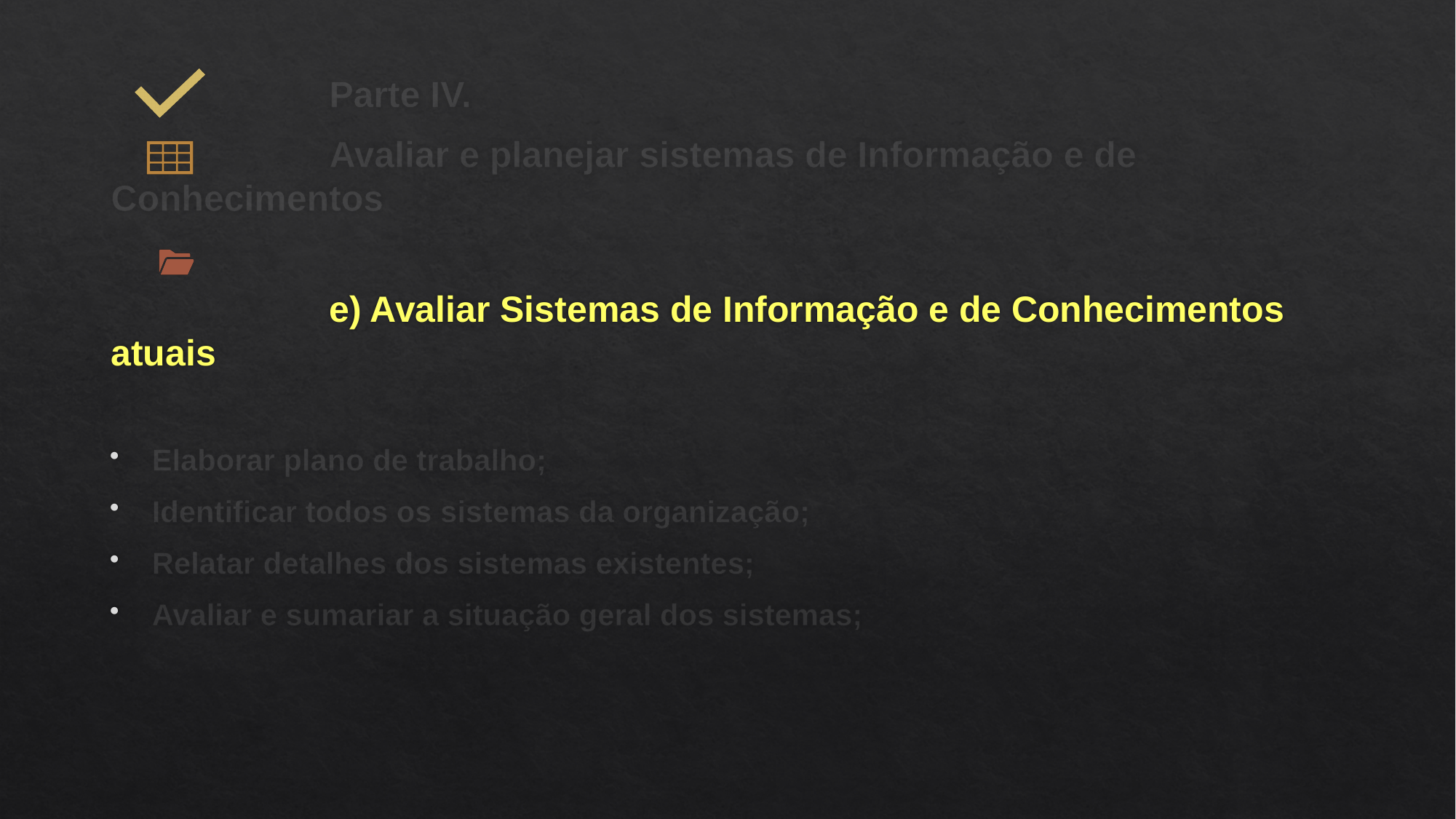

Parte IV.
		Avaliar e planejar sistemas de Informação e de Conhecimentos

		e) Avaliar Sistemas de Informação e de Conhecimentos atuais

Elaborar plano de trabalho;
Identificar todos os sistemas da organização;
Relatar detalhes dos sistemas existentes;
Avaliar e sumariar a situação geral dos sistemas;